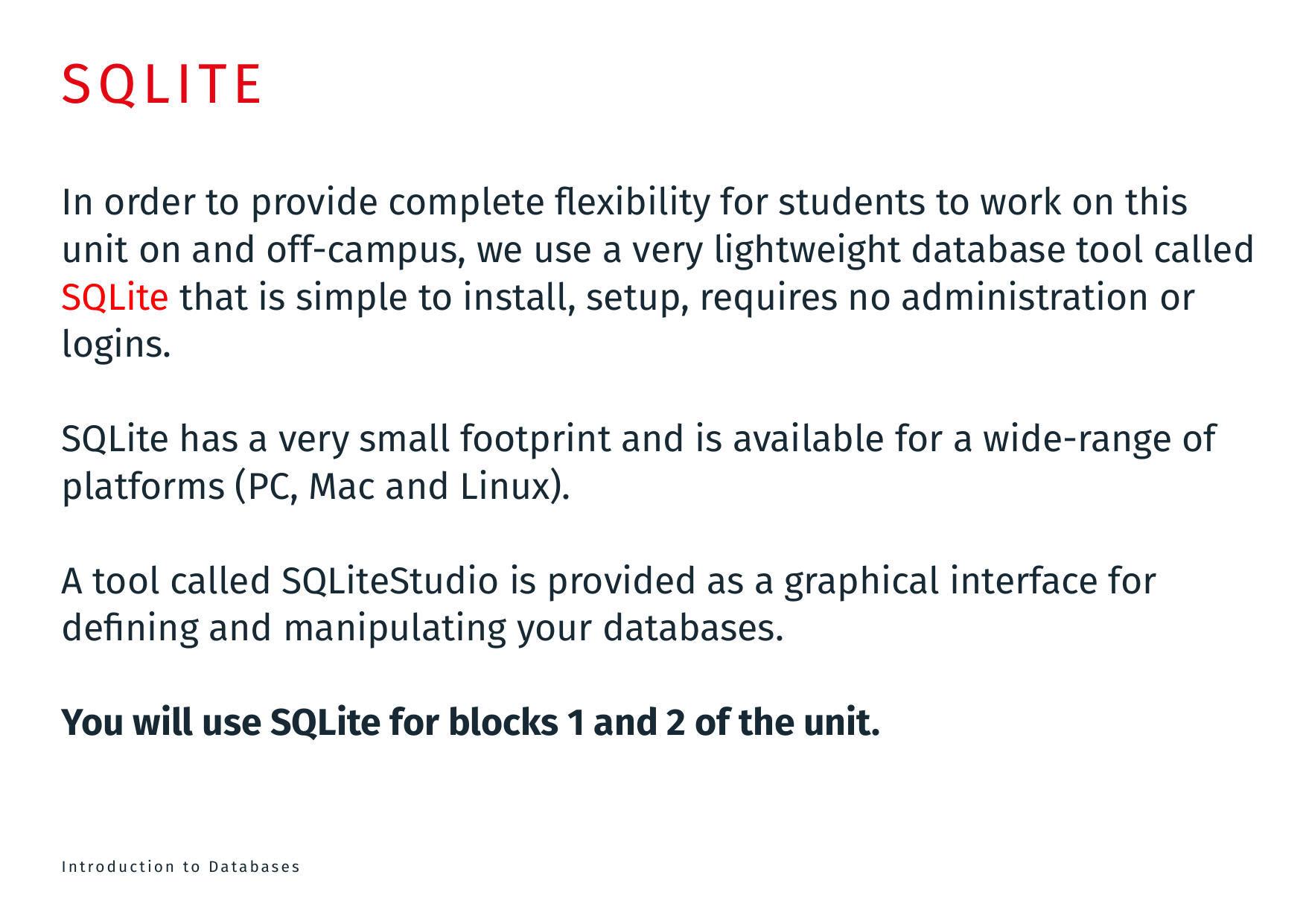

# SQLITE
In order to provide complete flexibility for students to work on this unit on and off-campus, we use a very lightweight database tool called SQLite that is simple to install, setup, requires no administration or logins.

SQLite has a very small footprint and is available for a wide-range of platforms (PC, Mac and Linux).

A tool called SQLiteStudio is provided as a graphical interface for defining and manipulating your databases.

You will use SQLite for blocks 1 and 2 of the unit.

ISON WITH LAST YEAR

Introduction to Databases